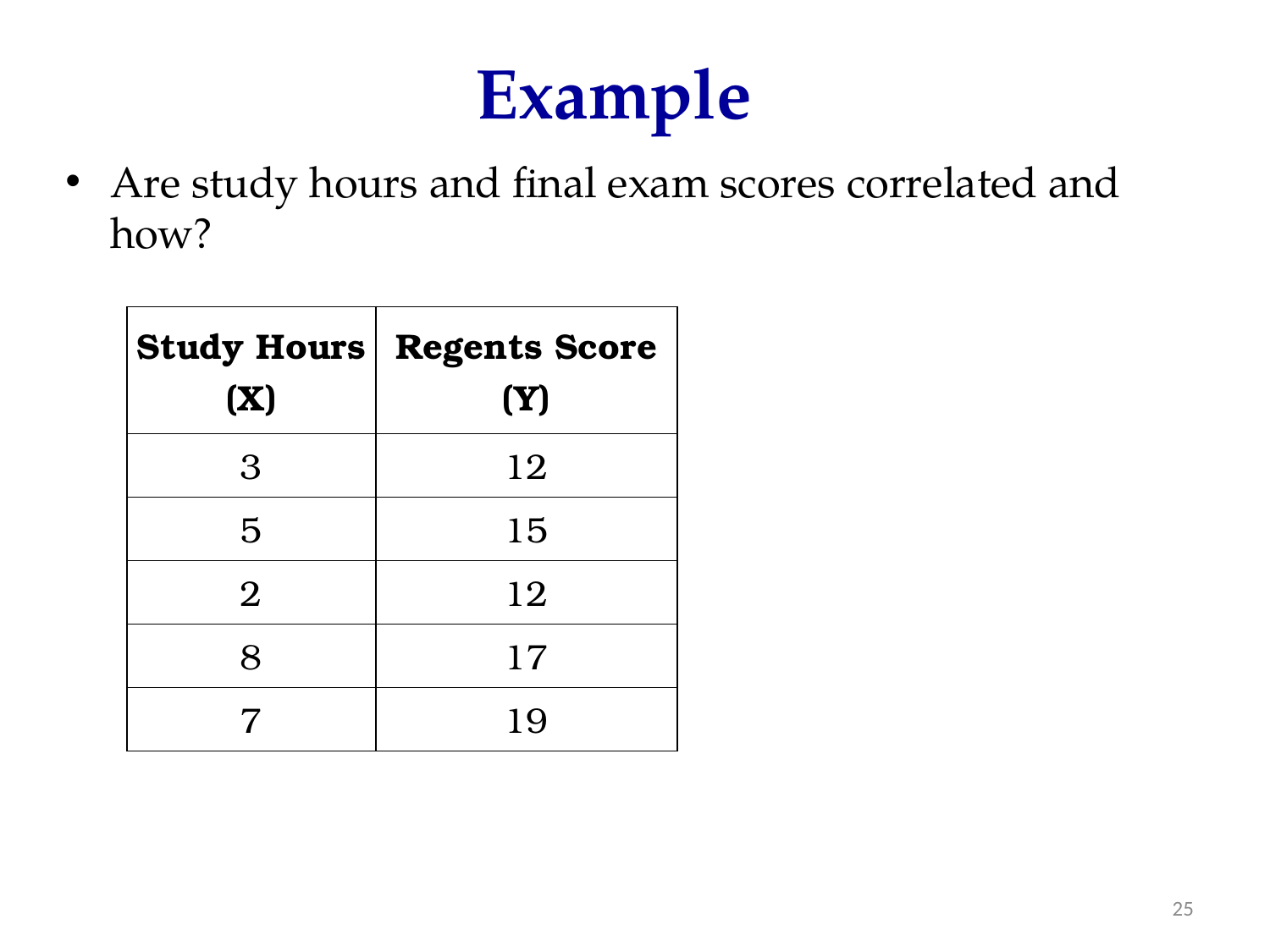

Example
Are study hours and final exam scores correlated and how?

| Study Hours (X) | Regents Score (Y) |
| --- | --- |
| 3 | 12 |
| 5 | 15 |
| 2 | 12 |
| 8 | 17 |
| 7 | 19 |
25